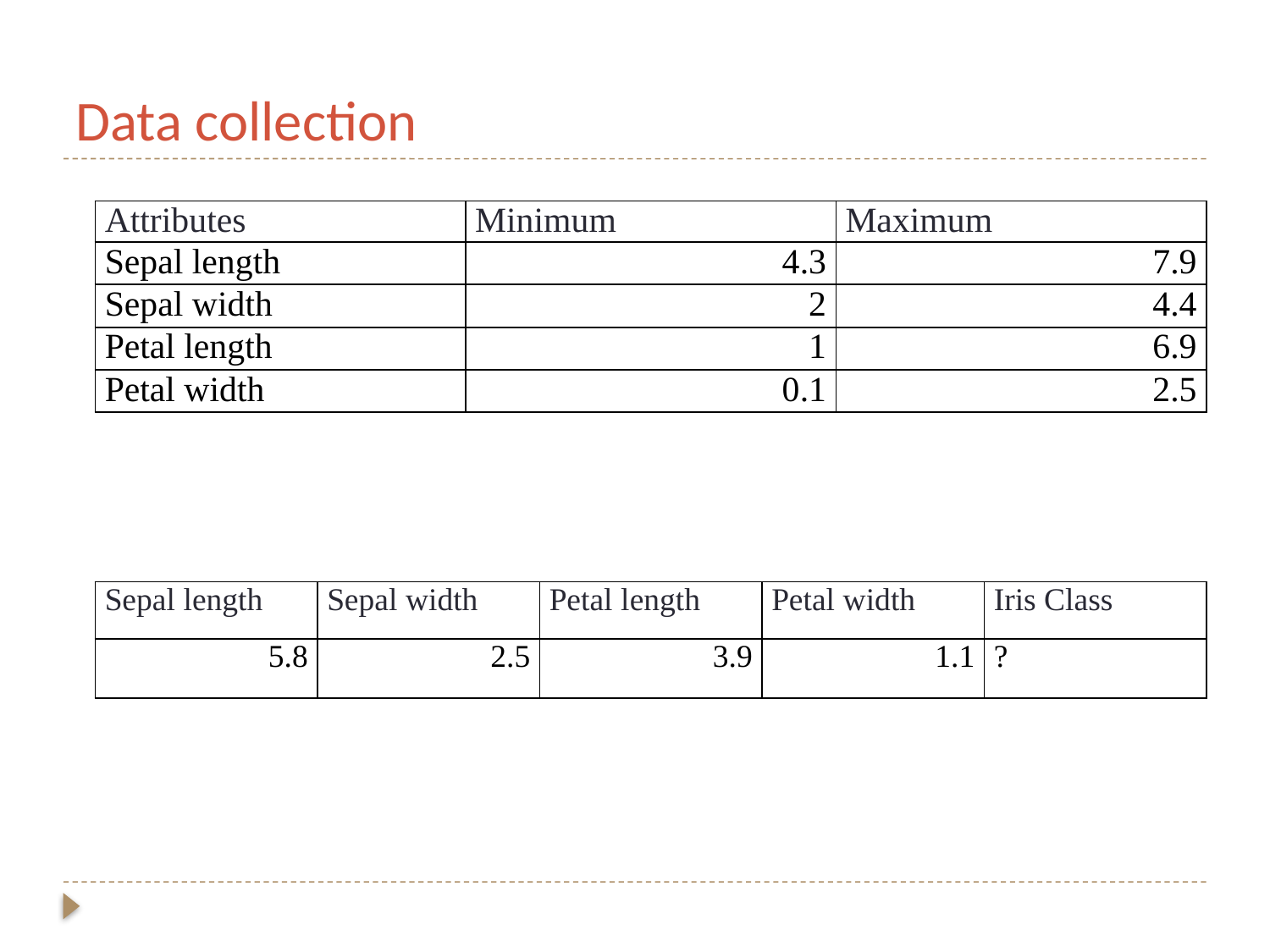

# Data collection
| Attributes | Minimum | Maximum |
| --- | --- | --- |
| Sepal length | 4.3 | 7.9 |
| Sepal width | 2 | 4.4 |
| Petal length | 1 | 6.9 |
| Petal width | 0.1 | 2.5 |
| Sepal length | Sepal width | Petal length | Petal width | Iris Class |
| --- | --- | --- | --- | --- |
| 5.8 | 2.5 | 3.9 | 1.1 | ? |